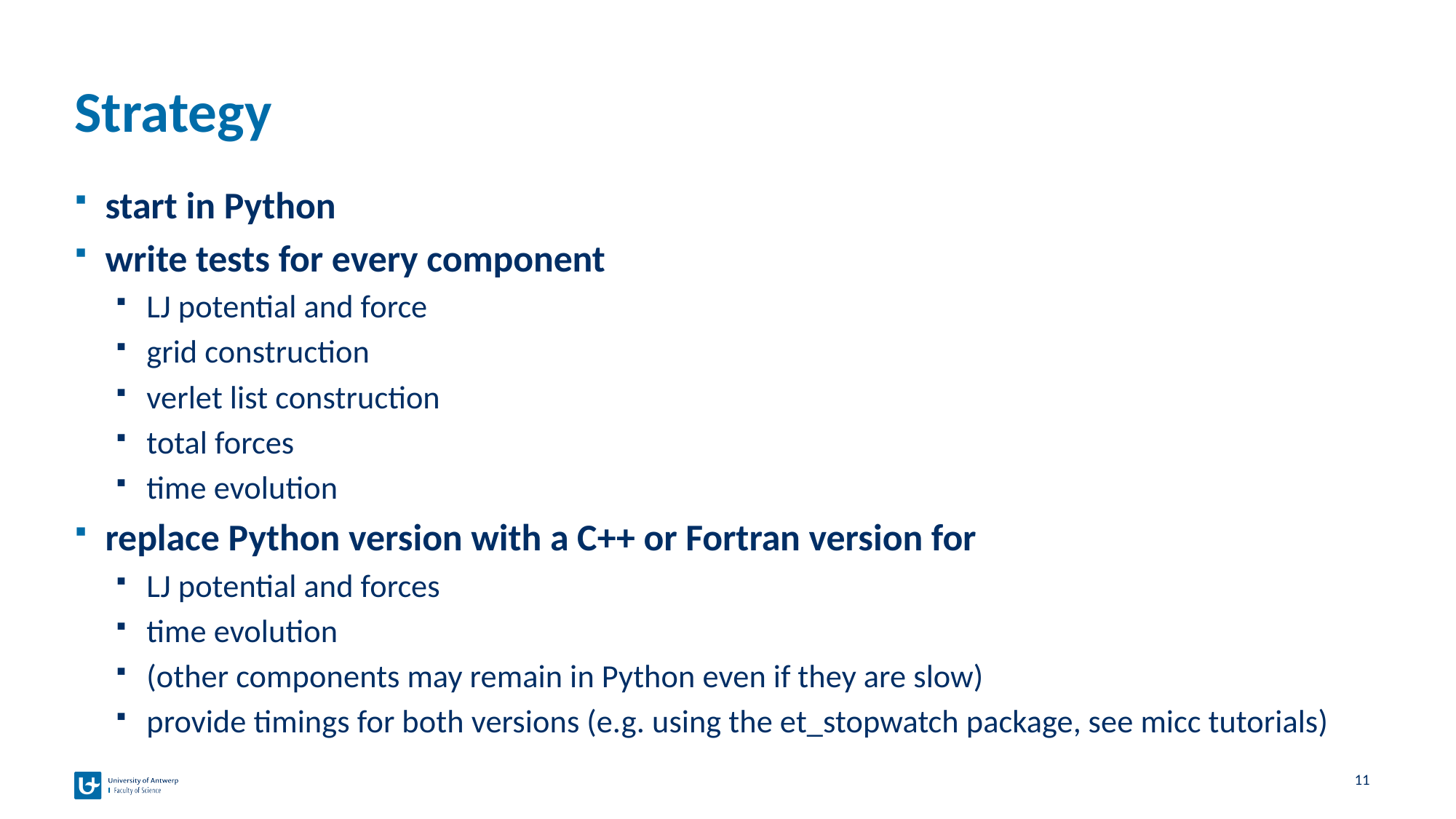

# Strategy
start in Python
write tests for every component
LJ potential and force
grid construction
verlet list construction
total forces
time evolution
replace Python version with a C++ or Fortran version for
LJ potential and forces
time evolution
(other components may remain in Python even if they are slow)
provide timings for both versions (e.g. using the et_stopwatch package, see micc tutorials)

11